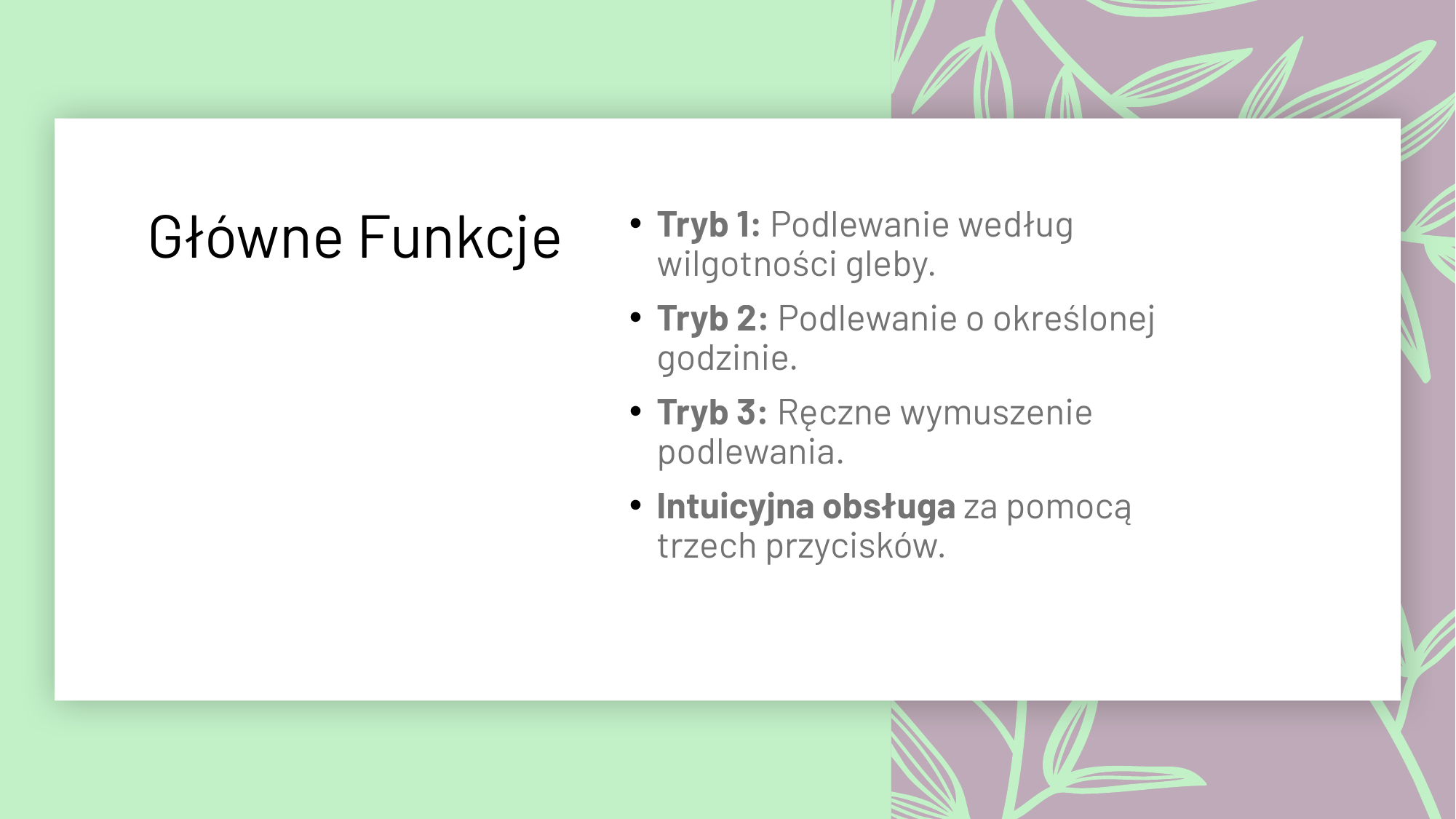

# Główne Funkcje
Tryb 1: Podlewanie według wilgotności gleby.
Tryb 2: Podlewanie o określonej godzinie.
Tryb 3: Ręczne wymuszenie podlewania.
Intuicyjna obsługa za pomocą trzech przycisków.